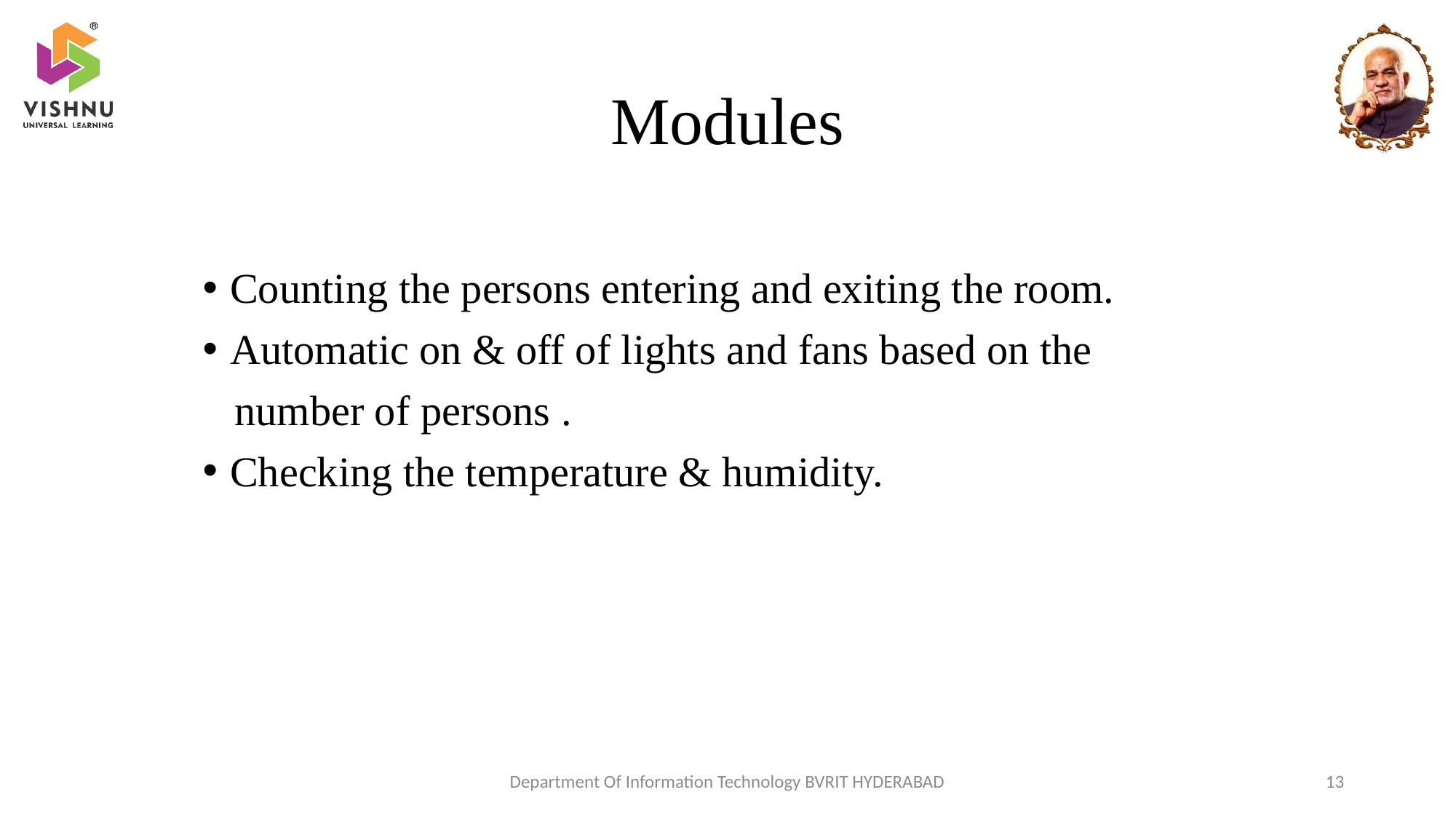

# Modules
Counting the persons entering and exiting the room.
Automatic on & off of lights and fans based on the
   number of persons .
Checking the temperature & humidity.

Department Of Information Technology BVRIT HYDERABAD
13